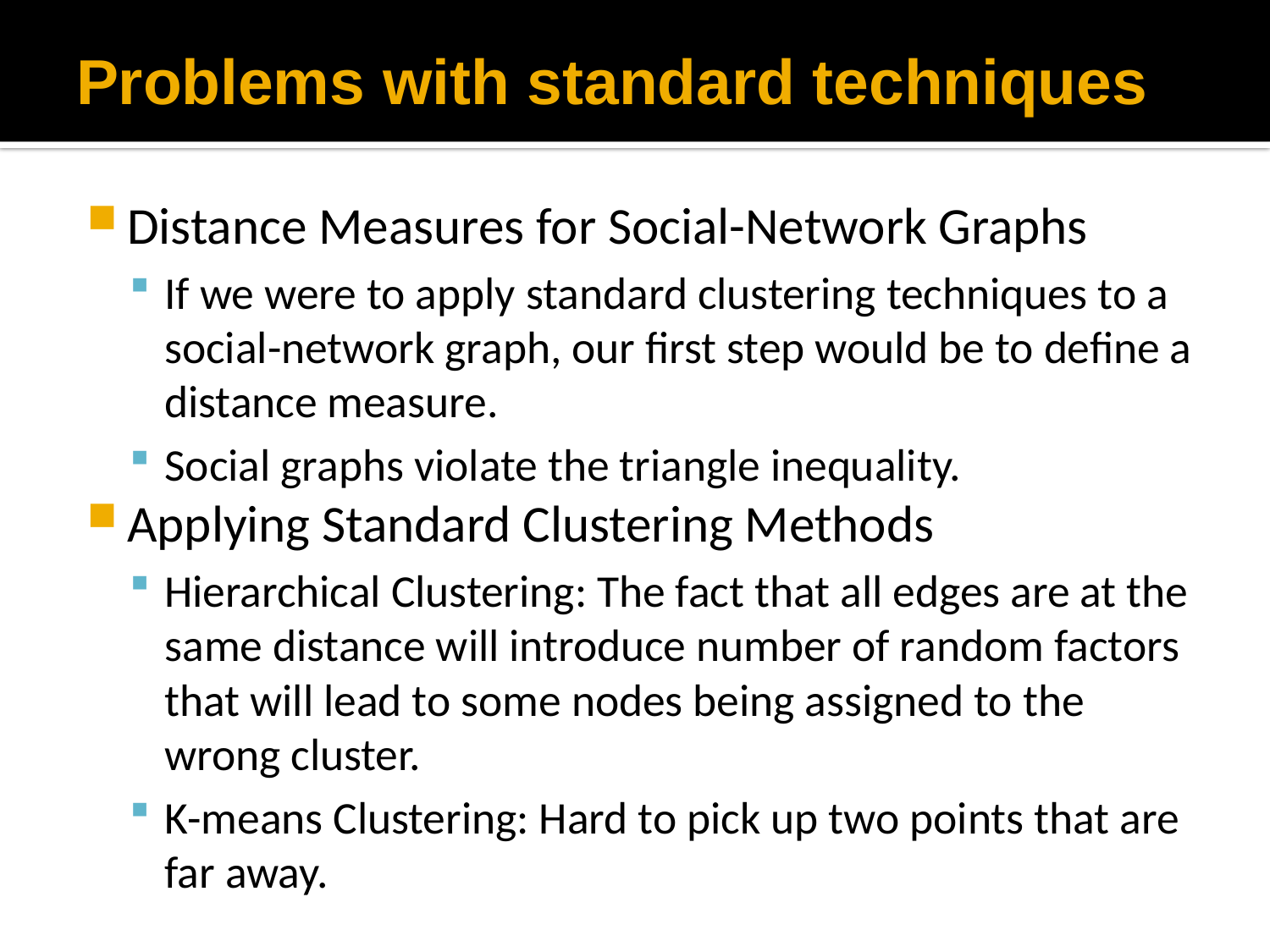

# Problems with standard techniques
Distance Measures for Social-Network Graphs
If we were to apply standard clustering techniques to a social-network graph, our first step would be to define a distance measure.
Social graphs violate the triangle inequality.
Applying Standard Clustering Methods
Hierarchical Clustering: The fact that all edges are at the same distance will introduce number of random factors that will lead to some nodes being assigned to the wrong cluster.
K-means Clustering: Hard to pick up two points that are far away.